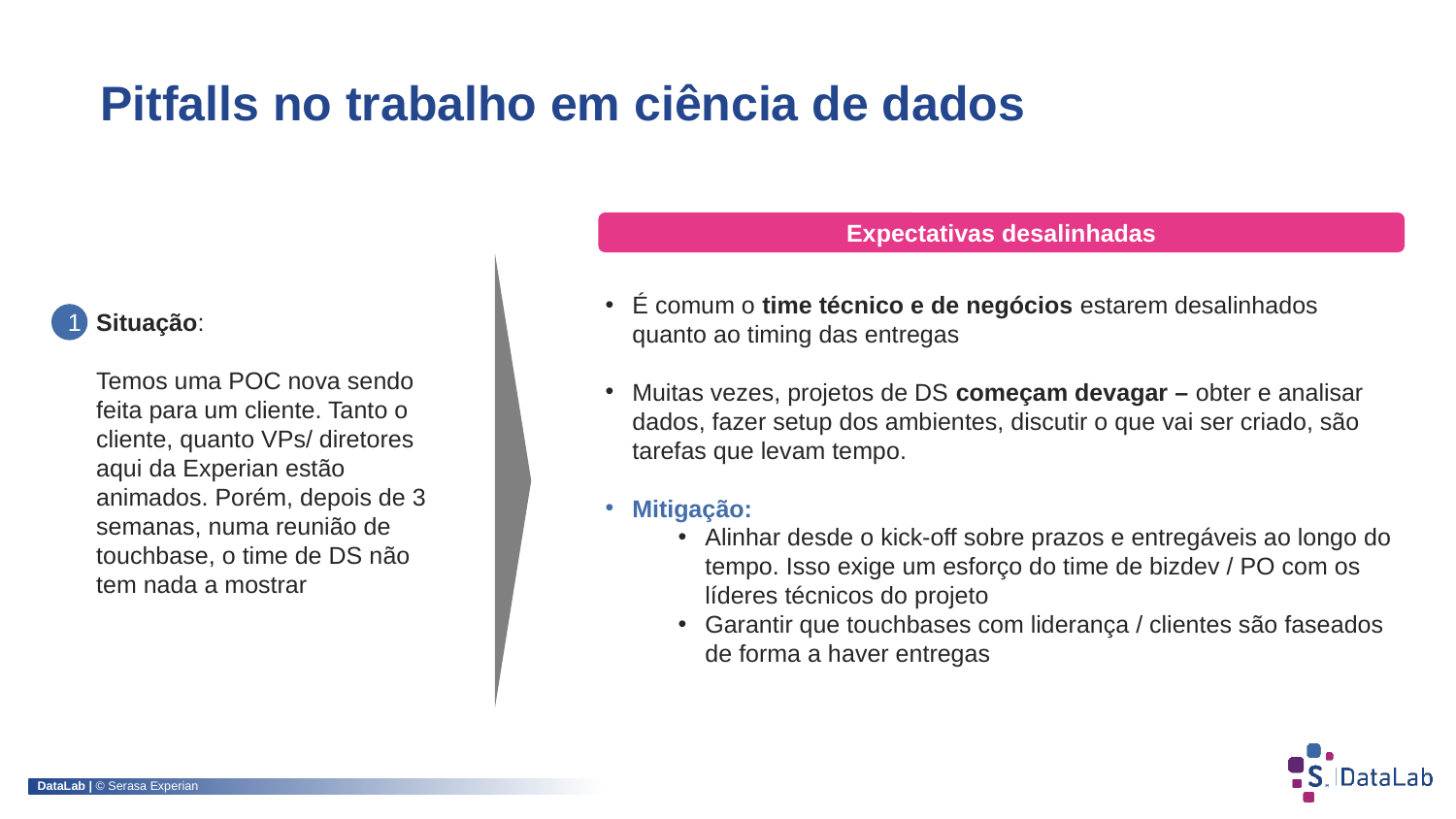

Pitfalls no trabalho em ciência de dados
Expectativas desalinhadas
É comum o time técnico e de negócios estarem desalinhados quanto ao timing das entregas

Muitas vezes, projetos de DS começam devagar – obter e analisar dados, fazer setup dos ambientes, discutir o que vai ser criado, são tarefas que levam tempo.

Mitigação:
Alinhar desde o kick-off sobre prazos e entregáveis ao longo do tempo. Isso exige um esforço do time de bizdev / PO com os líderes técnicos do projeto
Garantir que touchbases com liderança / clientes são faseados de forma a haver entregas
1
Situação:

Temos uma POC nova sendo feita para um cliente. Tanto o cliente, quanto VPs/ diretores aqui da Experian estão animados. Porém, depois de 3 semanas, numa reunião de touchbase, o time de DS não tem nada a mostrar